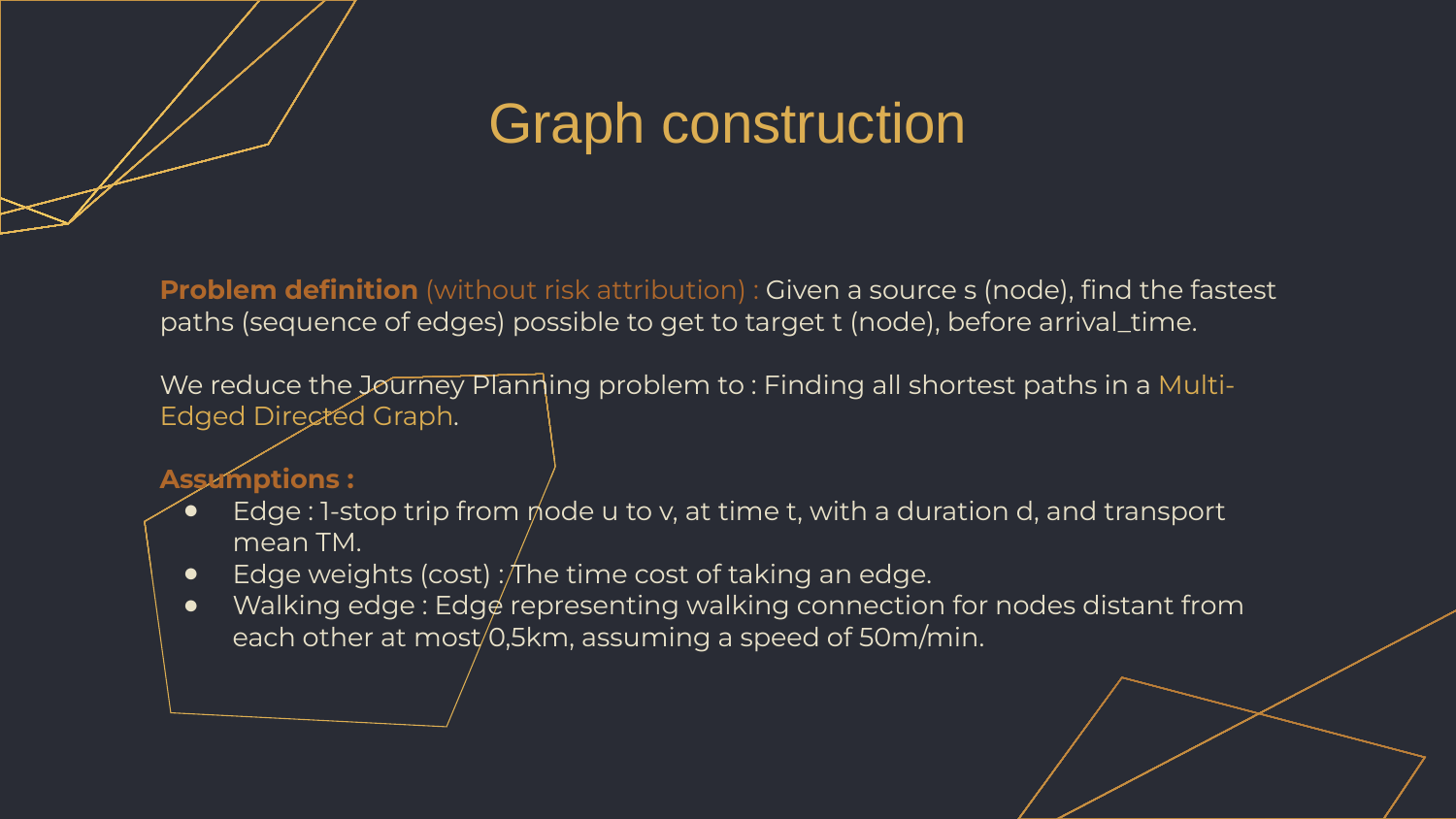

# Graph construction
Problem definition (without risk attribution) : Given a source s (node), find the fastest paths (sequence of edges) possible to get to target t (node), before arrival_time.

We reduce the Journey Planning problem to : Finding all shortest paths in a Multi-Edged Directed Graph.

Assumptions :
Edge : 1-stop trip from node u to v, at time t, with a duration d, and transport mean TM.
Edge weights (cost) : The time cost of taking an edge.
Walking edge : Edge representing walking connection for nodes distant from each other at most 0,5km, assuming a speed of 50m/min.